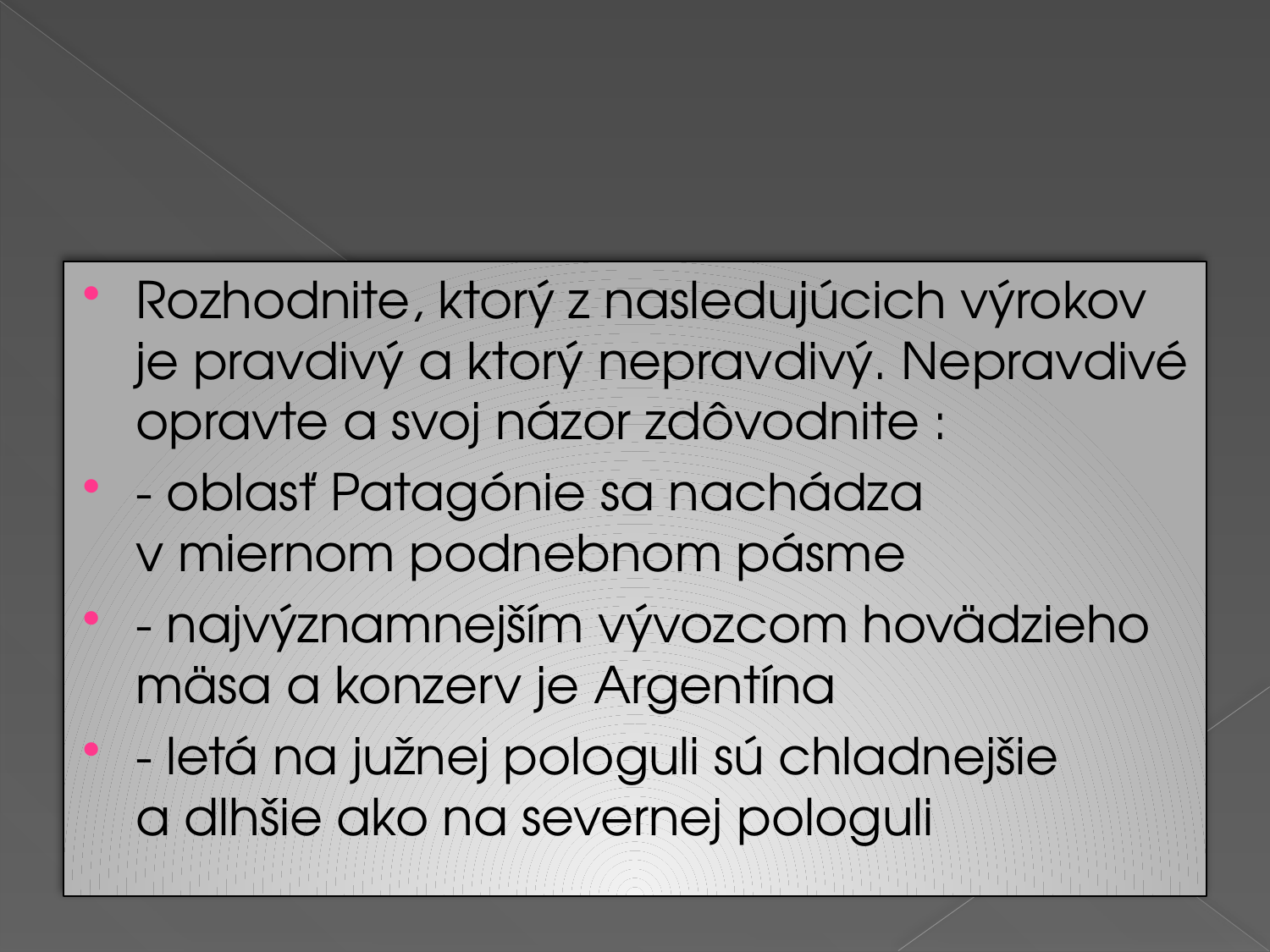

#
Rozhodnite, ktorý z nasledujúcich výrokov je pravdivý a ktorý nepravdivý. Nepravdivé opravte a svoj názor zdôvodnite :
- oblasť Patagónie sa nachádza v miernom podnebnom pásme
- najvýznamnejším vývozcom hovädzieho mäsa a konzerv je Argentína
- letá na južnej pologuli sú chladnejšie a dlhšie ako na severnej pologuli